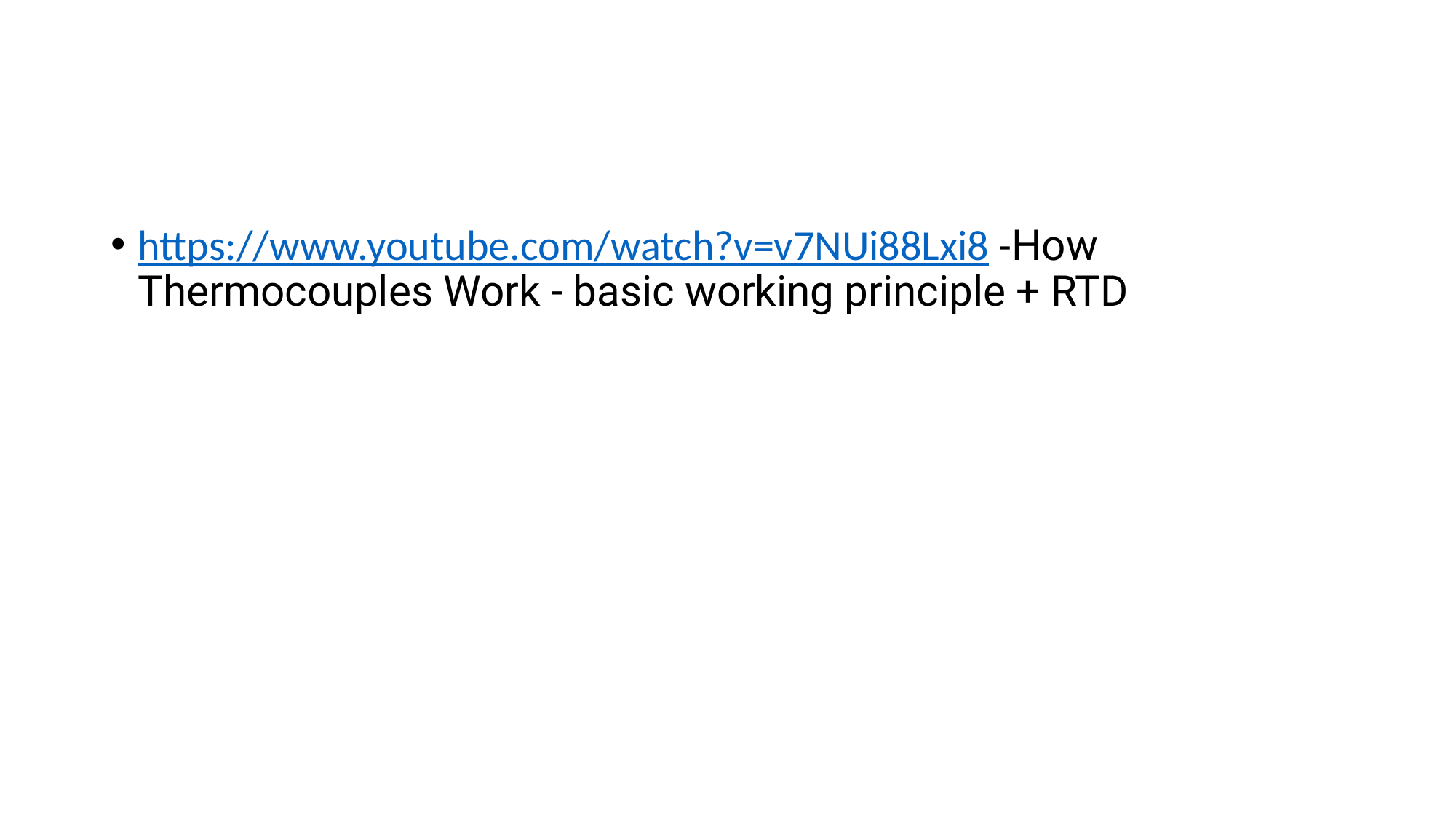

#
https://www.youtube.com/watch?v=v7NUi88Lxi8 -How Thermocouples Work - basic working principle + RTD